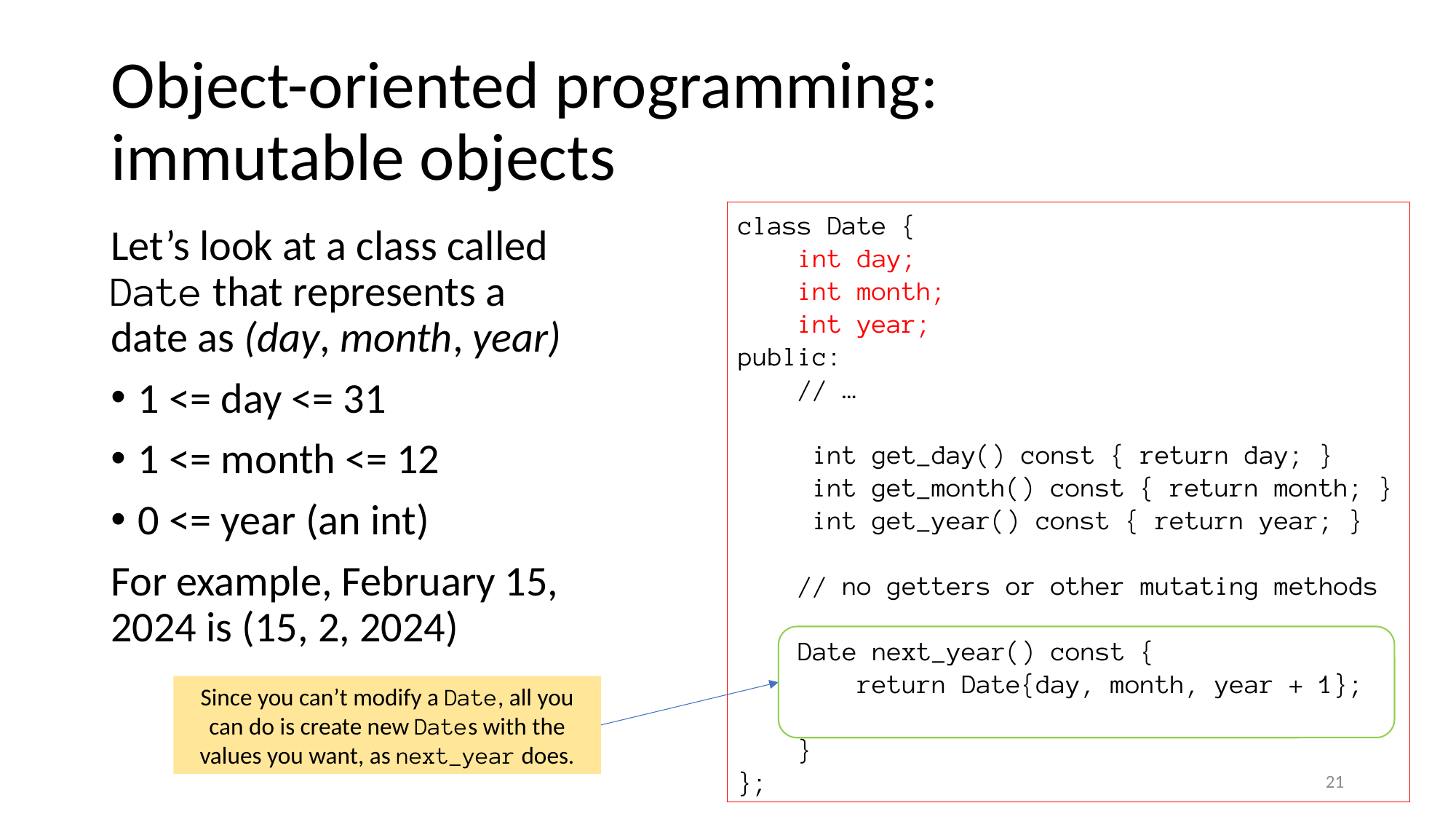

# Object-oriented programming: immutable objects
class Date {
    int day;
    int month;
    int year;
public:
    // …
     int get_day() const { return day; }
     int get_month() const { return month; }
     int get_year() const { return year; }
    // no getters or other mutating methods
    Date next_year() const {
        return Date{day, month, year + 1};
    }
};
Let’s look at a class called Date that represents a date as (day, month, year)
1 <= day <= 31
1 <= month <= 12
0 <= year (an int)
For example, February 15, 2024 is (15, 2, 2024)

Since you can’t modify a Date, all you can do is create new Dates with the values you want, as next_year does.
21